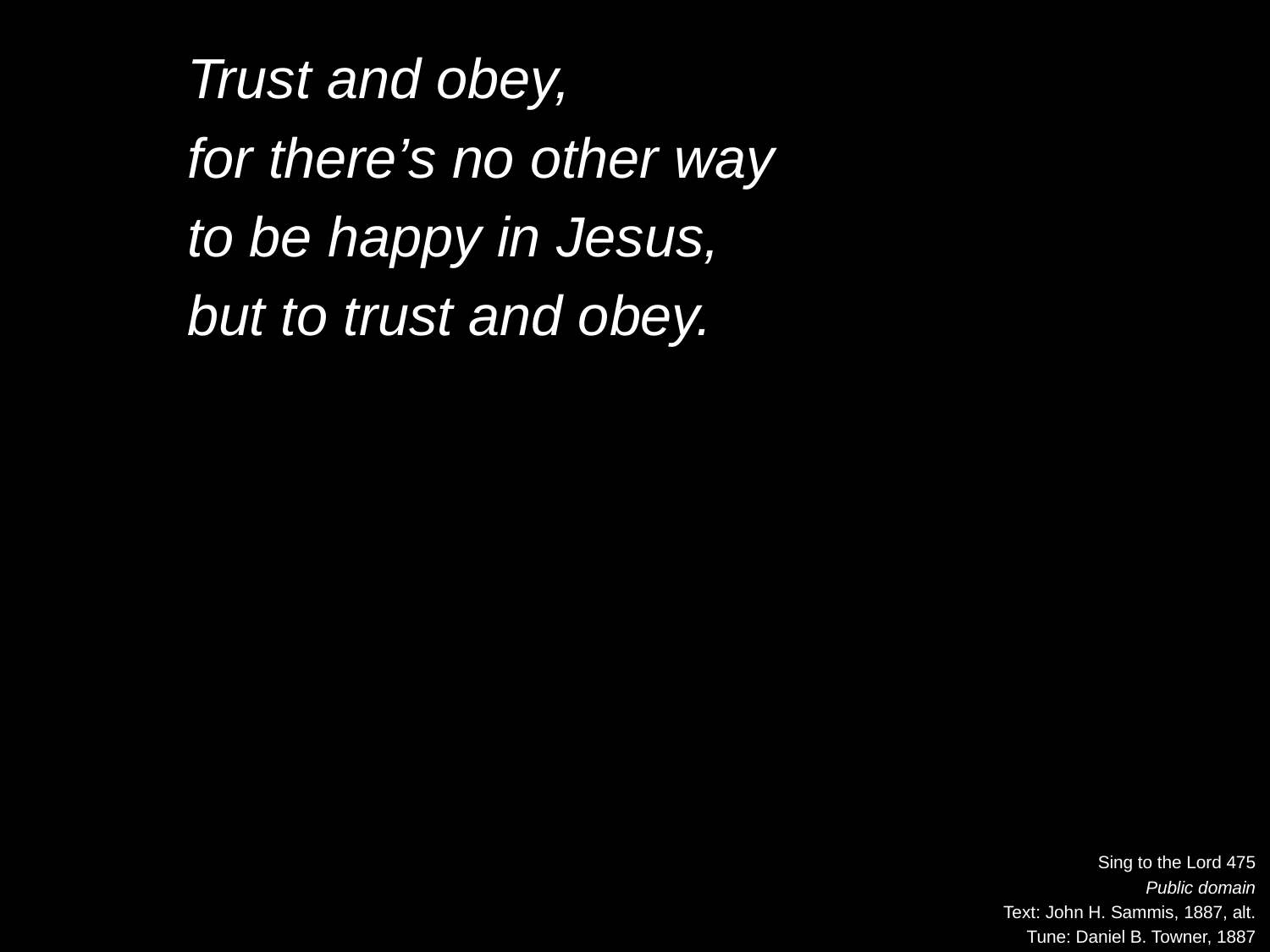

Trust and obey,
	for there’s no other way
	to be happy in Jesus,
	but to trust and obey.
Sing to the Lord 475
Public domain
Text: John H. Sammis, 1887, alt.
Tune: Daniel B. Towner, 1887